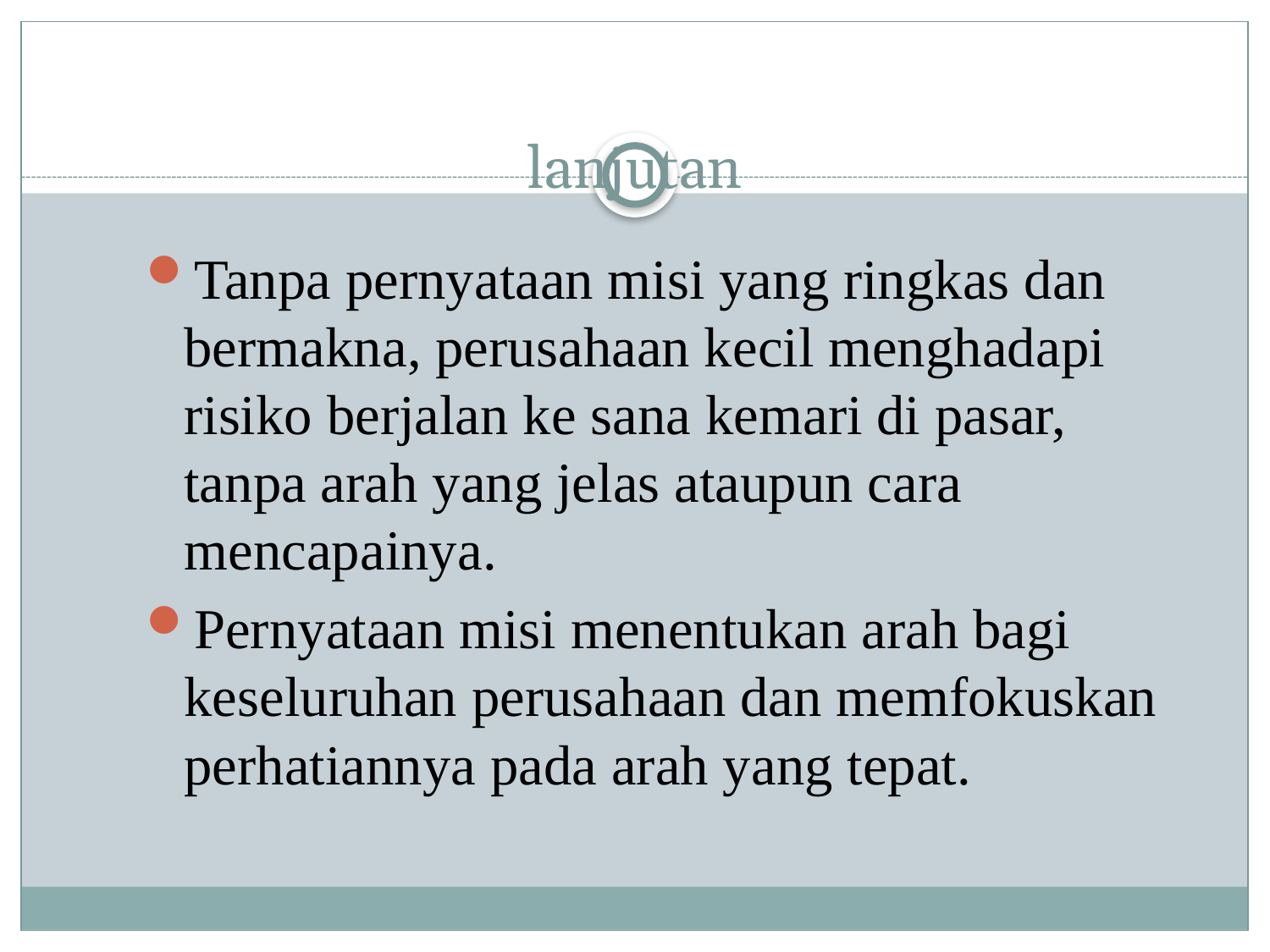

# lanjutan
Tanpa pernyataan misi yang ringkas dan bermakna, perusahaan kecil menghadapi risiko berjalan ke sana kemari di pasar, tanpa arah yang jelas ataupun cara mencapainya.
Pernyataan misi menentukan arah bagi keseluruhan perusahaan dan memfokuskan perhatiannya pada arah yang tepat.